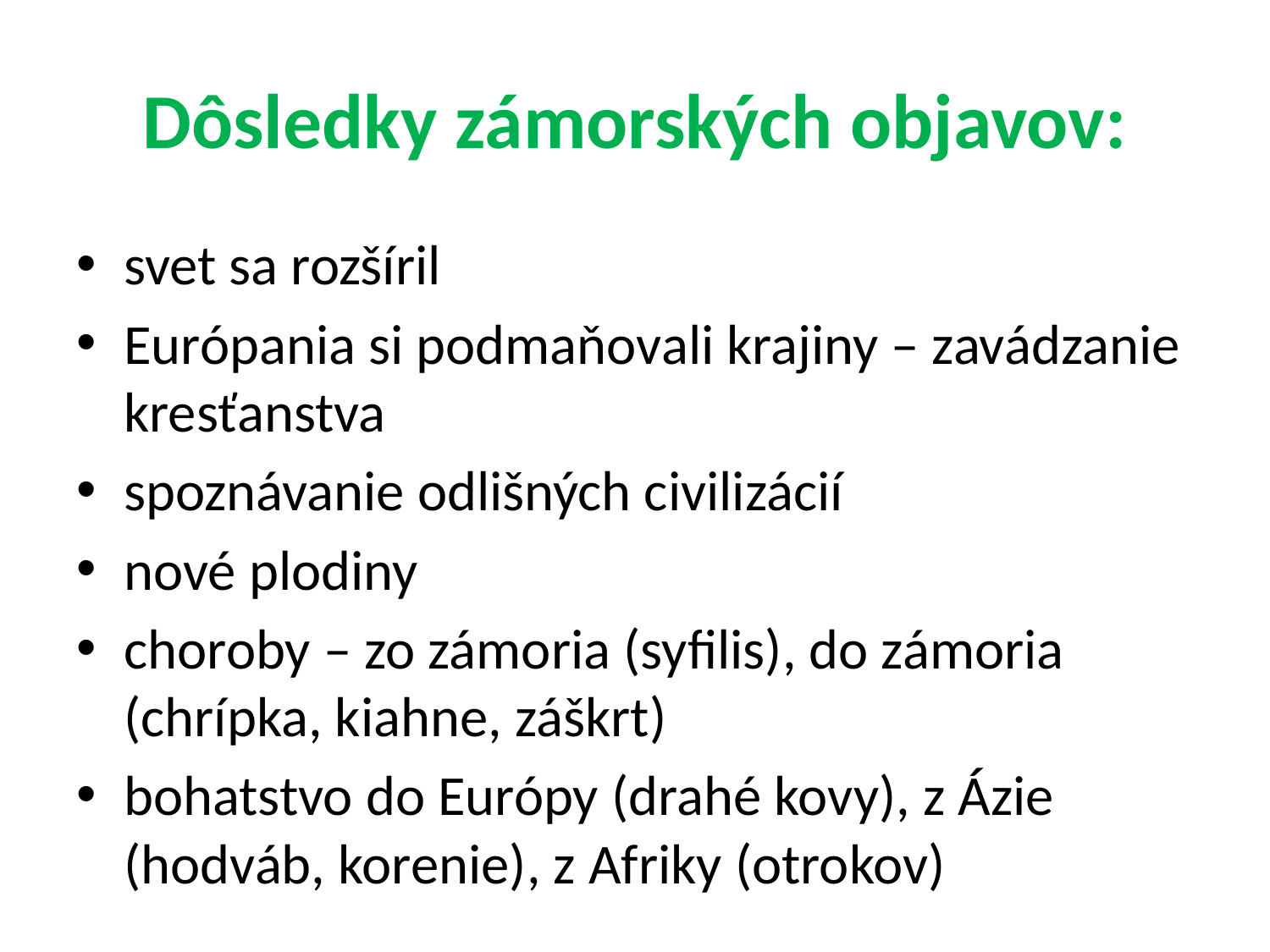

# Dôsledky zámorských objavov:
svet sa rozšíril
Európania si podmaňovali krajiny – zavádzanie kresťanstva
spoznávanie odlišných civilizácií
nové plodiny
choroby – zo zámoria (syfilis), do zámoria (chrípka, kiahne, záškrt)
bohatstvo do Európy (drahé kovy), z Ázie (hodváb, korenie), z Afriky (otrokov)